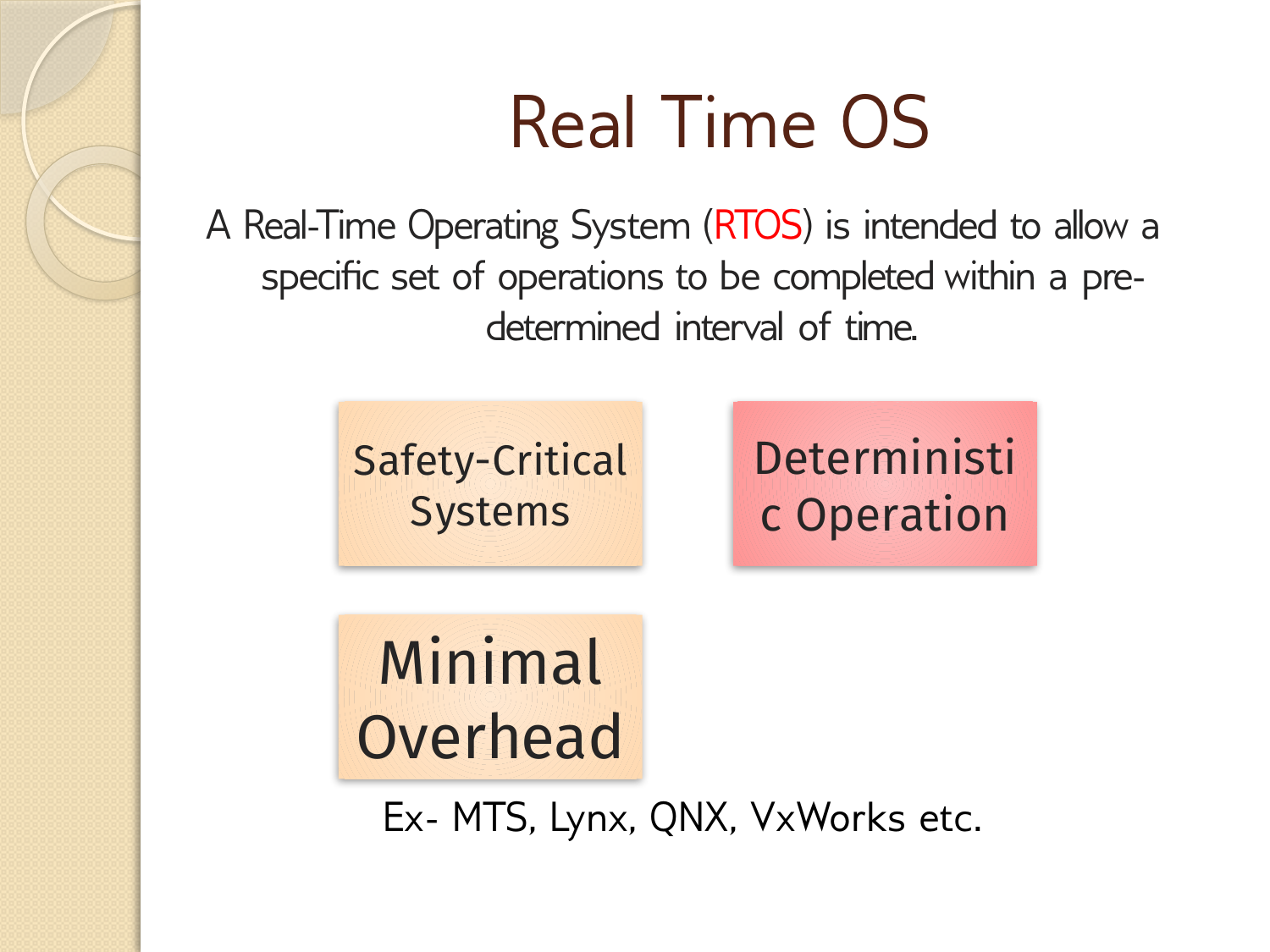

# Real Time OS
A Real-Time Operating System (RTOS) is intended to allow a specific set of operations to be completed within a pre-determined interval of time.

Ex- MTS, Lynx, QNX, VxWorks etc.

Safety-Critical Systems
Deterministic Operation
Minimal Overhead